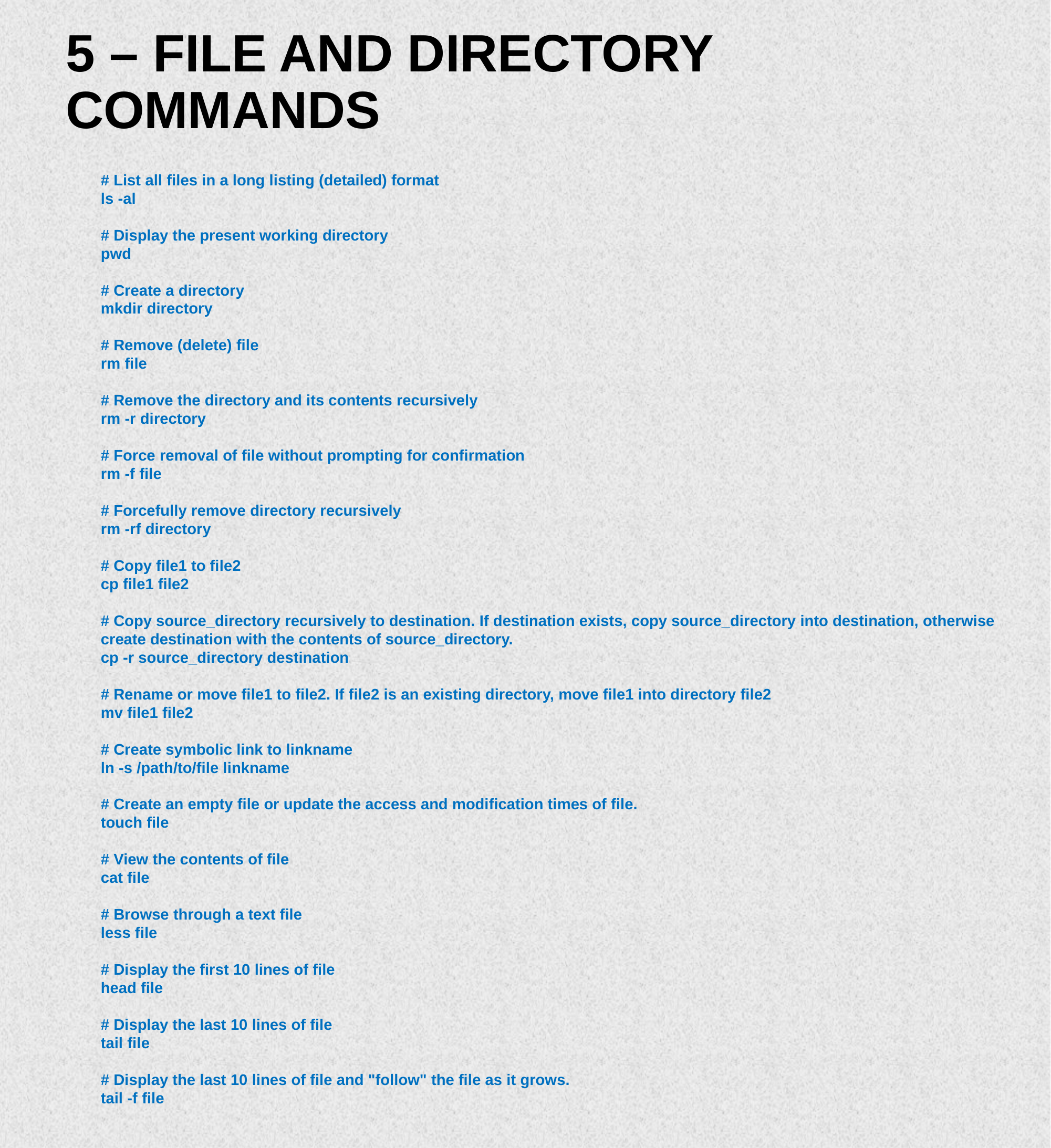

# 5 – FILE AND DIRECTORY COMMANDS
# List all files in a long listing (detailed) format
ls -al

# Display the present working directory
pwd

# Create a directory
mkdir directory

# Remove (delete) file
rm file

# Remove the directory and its contents recursively
rm -r directory

# Force removal of file without prompting for confirmation
rm -f file

# Forcefully remove directory recursively
rm -rf directory

# Copy file1 to file2
cp file1 file2

# Copy source_directory recursively to destination. If destination exists, copy source_directory into destination, otherwise create destination with the contents of source_directory.
cp -r source_directory destination

# Rename or move file1 to file2. If file2 is an existing directory, move file1 into directory file2
mv file1 file2

# Create symbolic link to linkname
ln -s /path/to/file linkname

# Create an empty file or update the access and modification times of file.
touch file

# View the contents of file
cat file

# Browse through a text file
less file

# Display the first 10 lines of file
head file

# Display the last 10 lines of file
tail file

# Display the last 10 lines of file and "follow" the file as it grows.
tail -f file